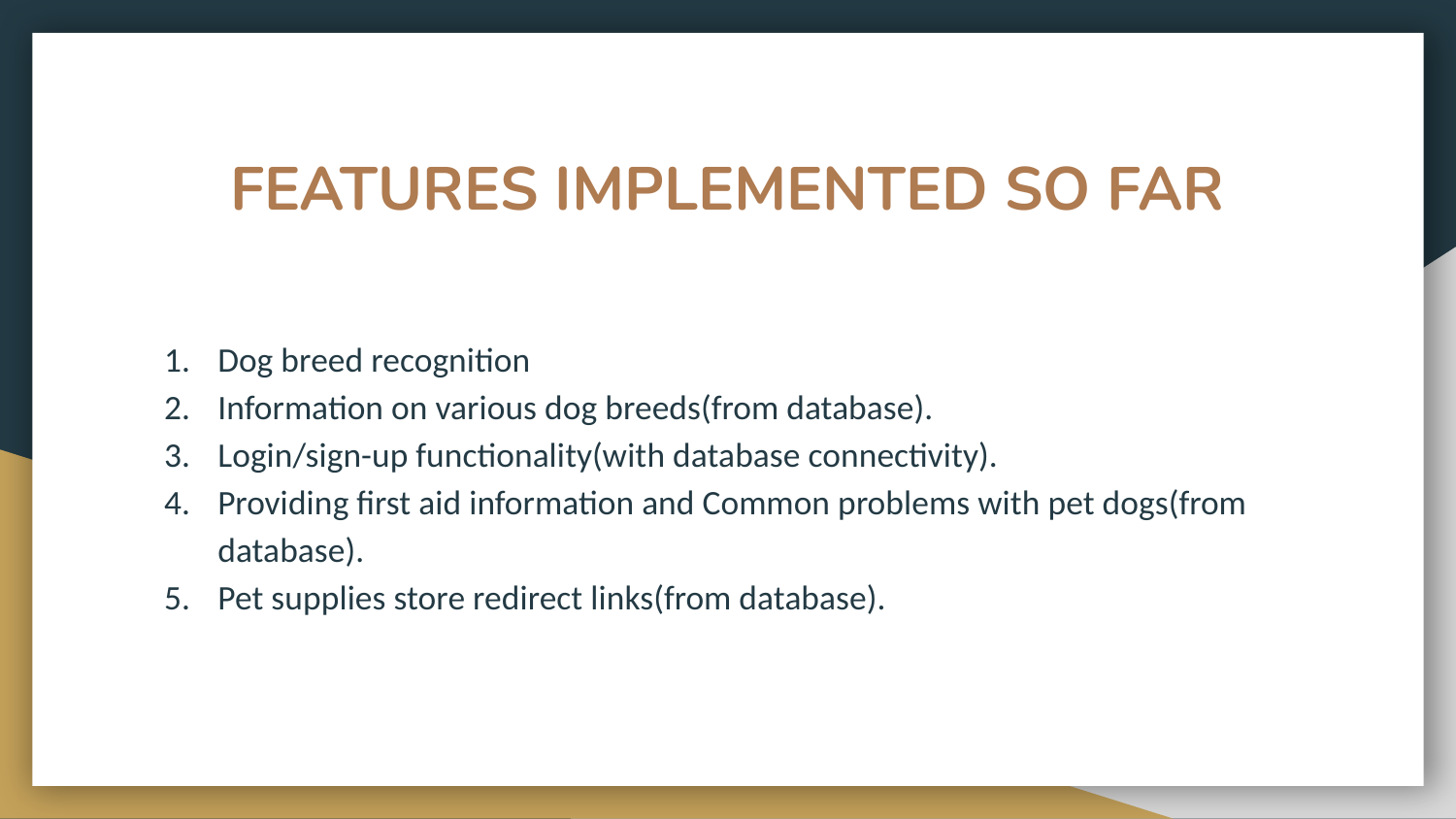

# FEATURES IMPLEMENTED SO FAR
Dog breed recognition
Information on various dog breeds(from database).
Login/sign-up functionality(with database connectivity).
Providing first aid information and Common problems with pet dogs(from database).
Pet supplies store redirect links(from database).